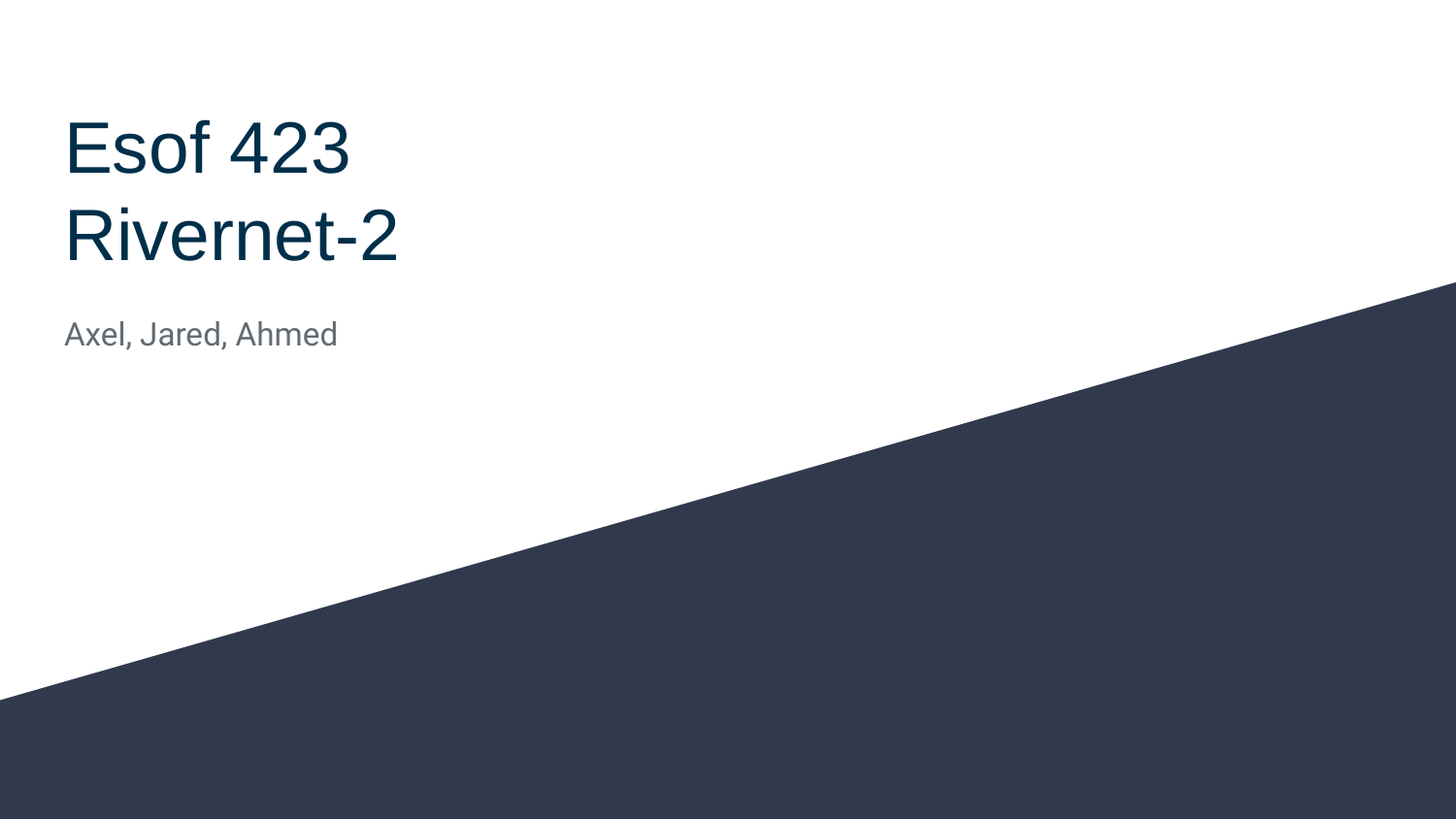

# Esof 423
Rivernet-2
Axel, Jared, Ahmed